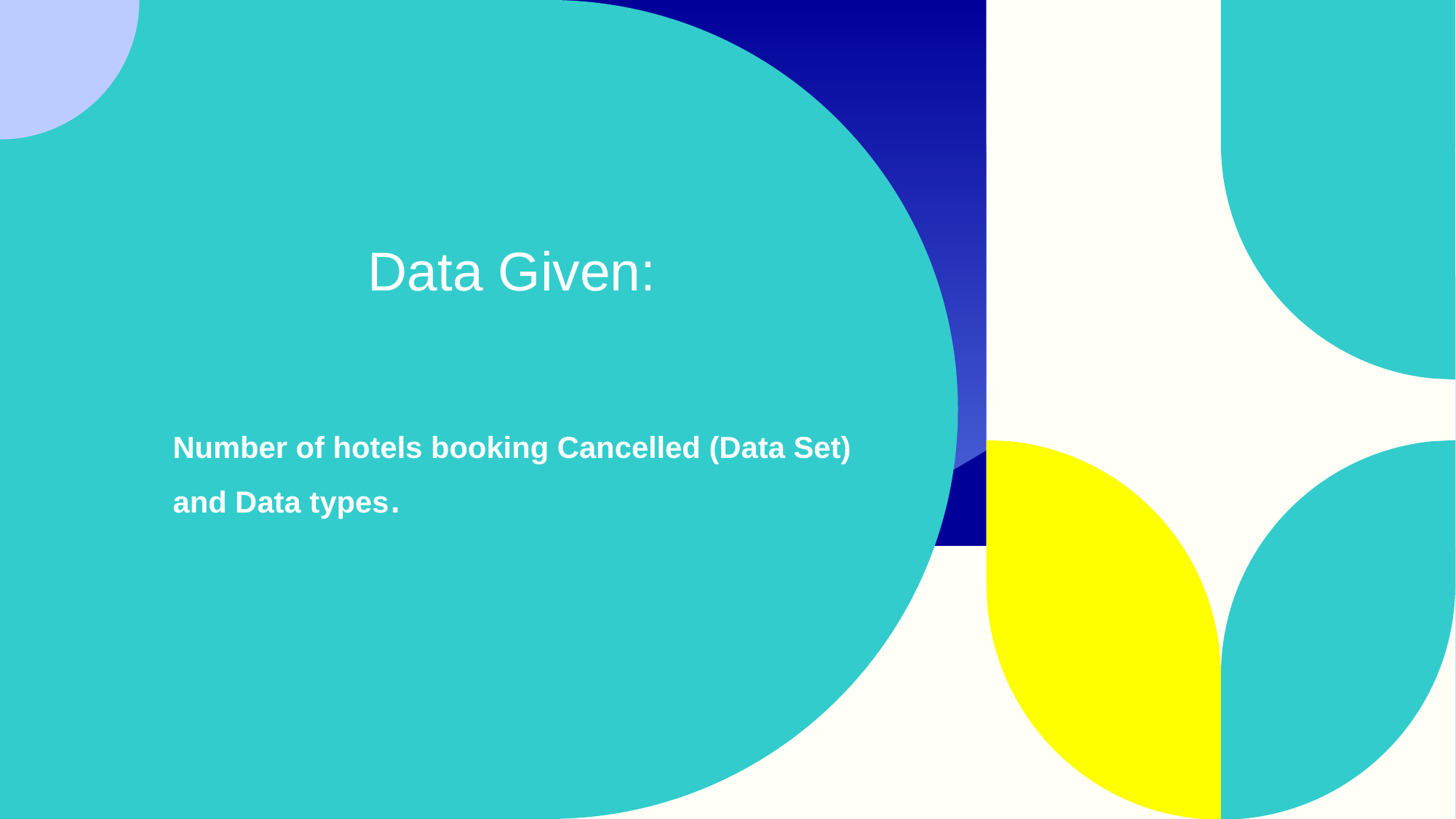

# Data Given:
Number of hotels booking Cancelled (Data Set) and Data types.